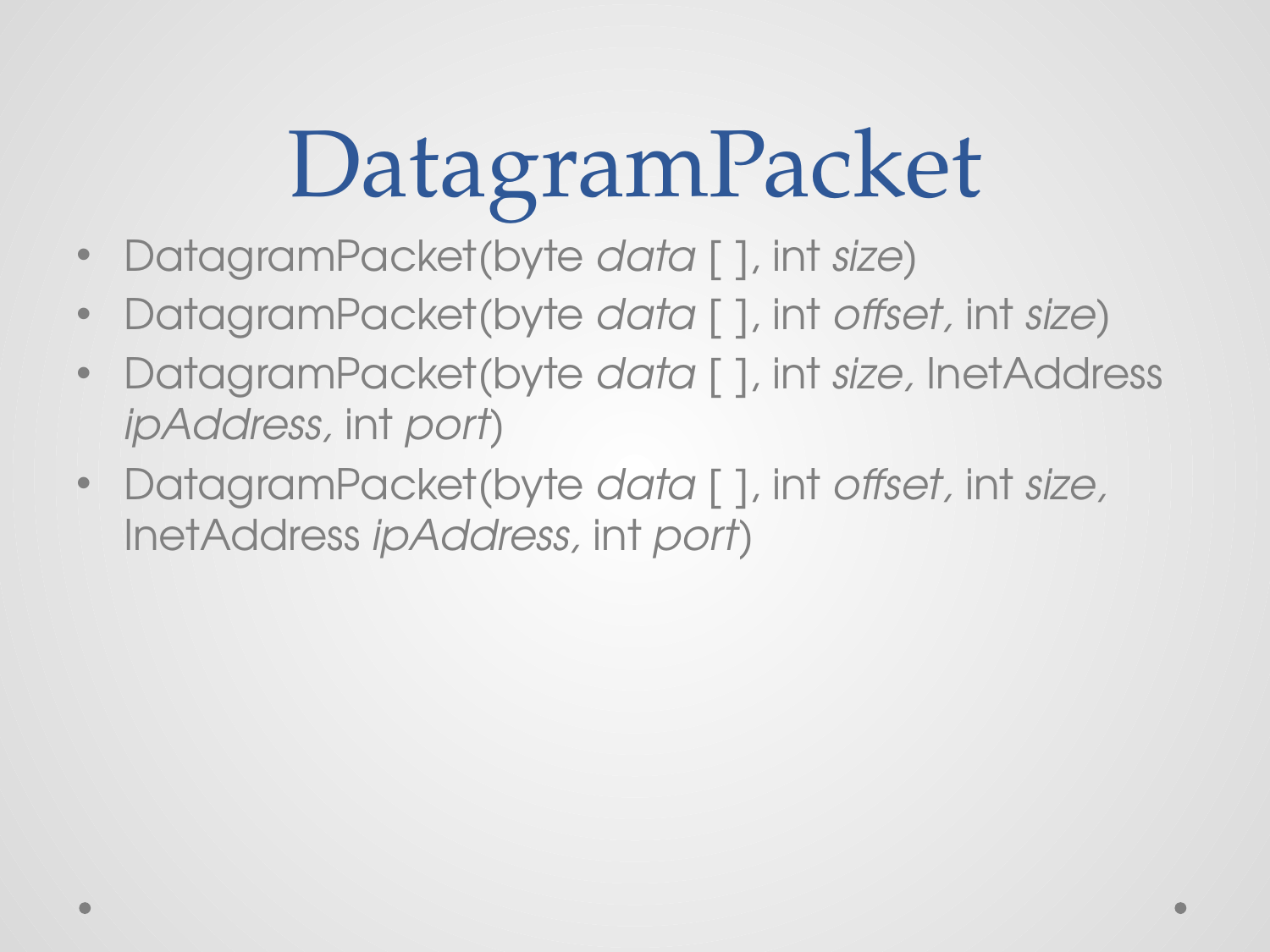

# DatagramPacket
DatagramPacket(byte data [ ], int size)
DatagramPacket(byte data [ ], int offset, int size)
DatagramPacket(byte data [ ], int size, InetAddress ipAddress, int port)
DatagramPacket(byte data [ ], int offset, int size, InetAddress ipAddress, int port)